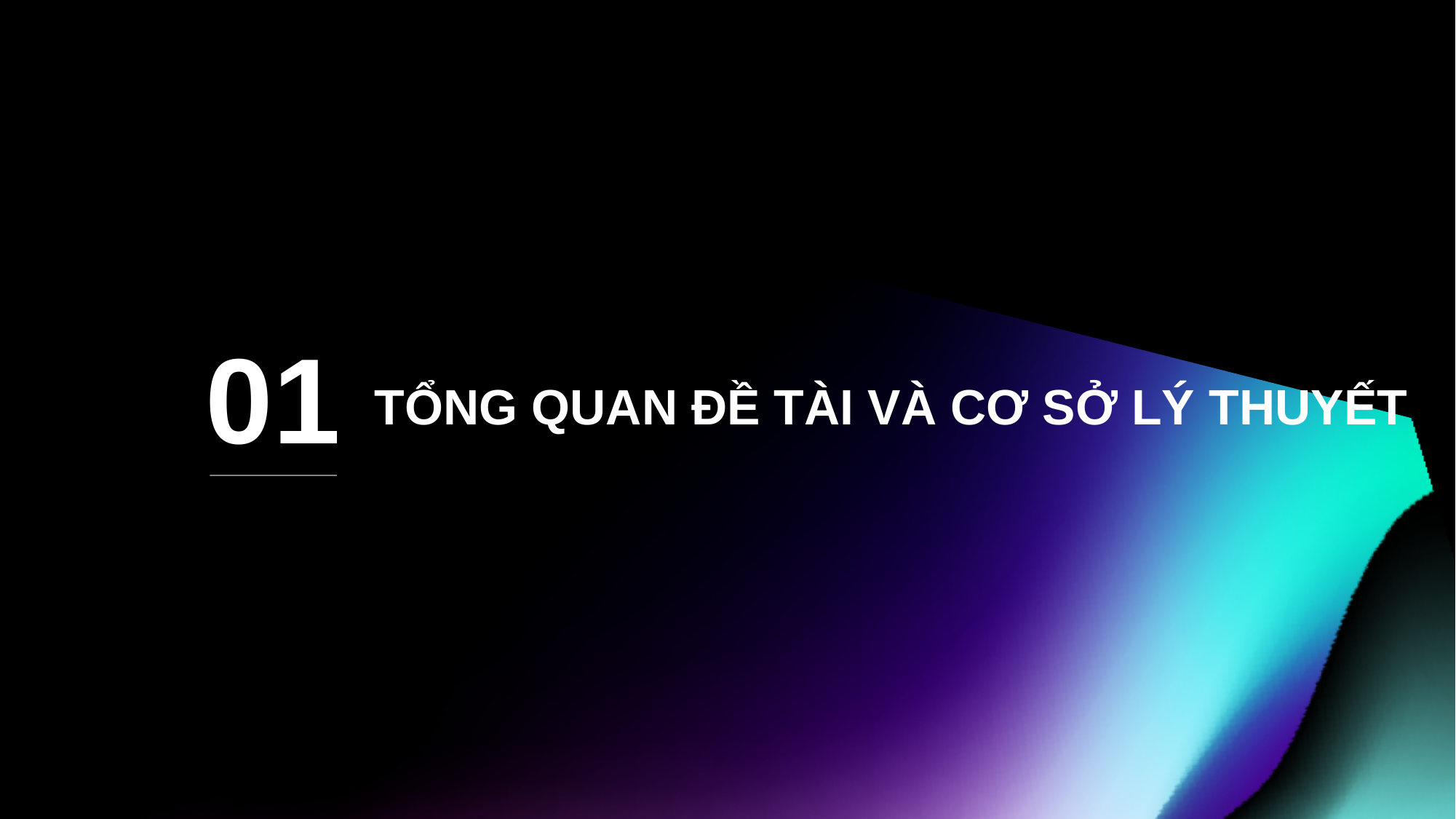

01
# TỔNG QUAN ĐỀ TÀI VÀ CƠ SỞ LÝ THUYẾT